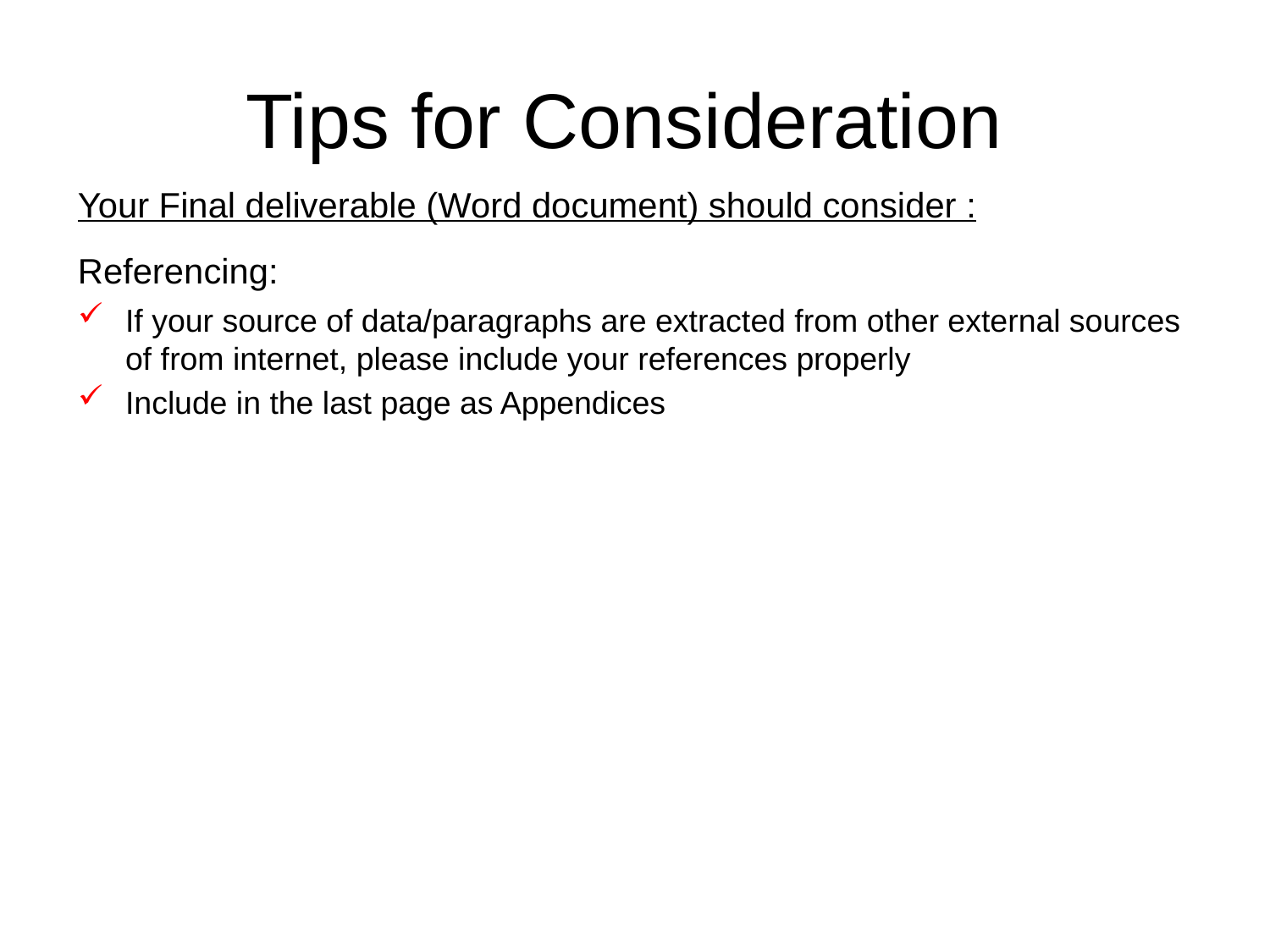

# Tips for Consideration
Your Final deliverable (Word document) should consider :
Referencing:
If your source of data/paragraphs are extracted from other external sources of from internet, please include your references properly
Include in the last page as Appendices